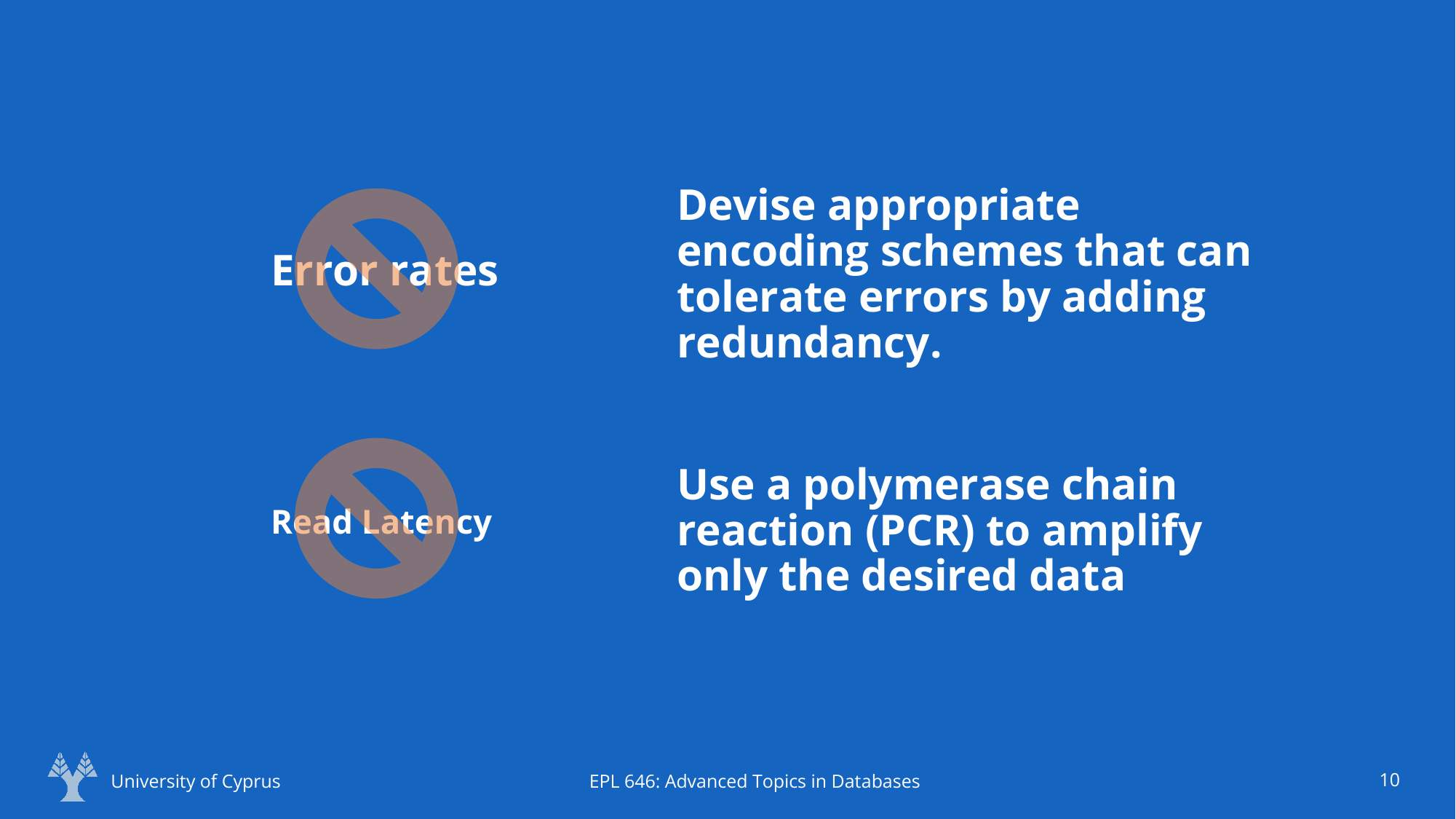

Devise appropriate encoding schemes that can tolerate errors by adding redundancy.

Error rates

Use a polymerase chain reaction (PCR) to amplify only the desired data
Read Latency
University of Cyprus
EPL 646: Advanced Topics in Databases
10